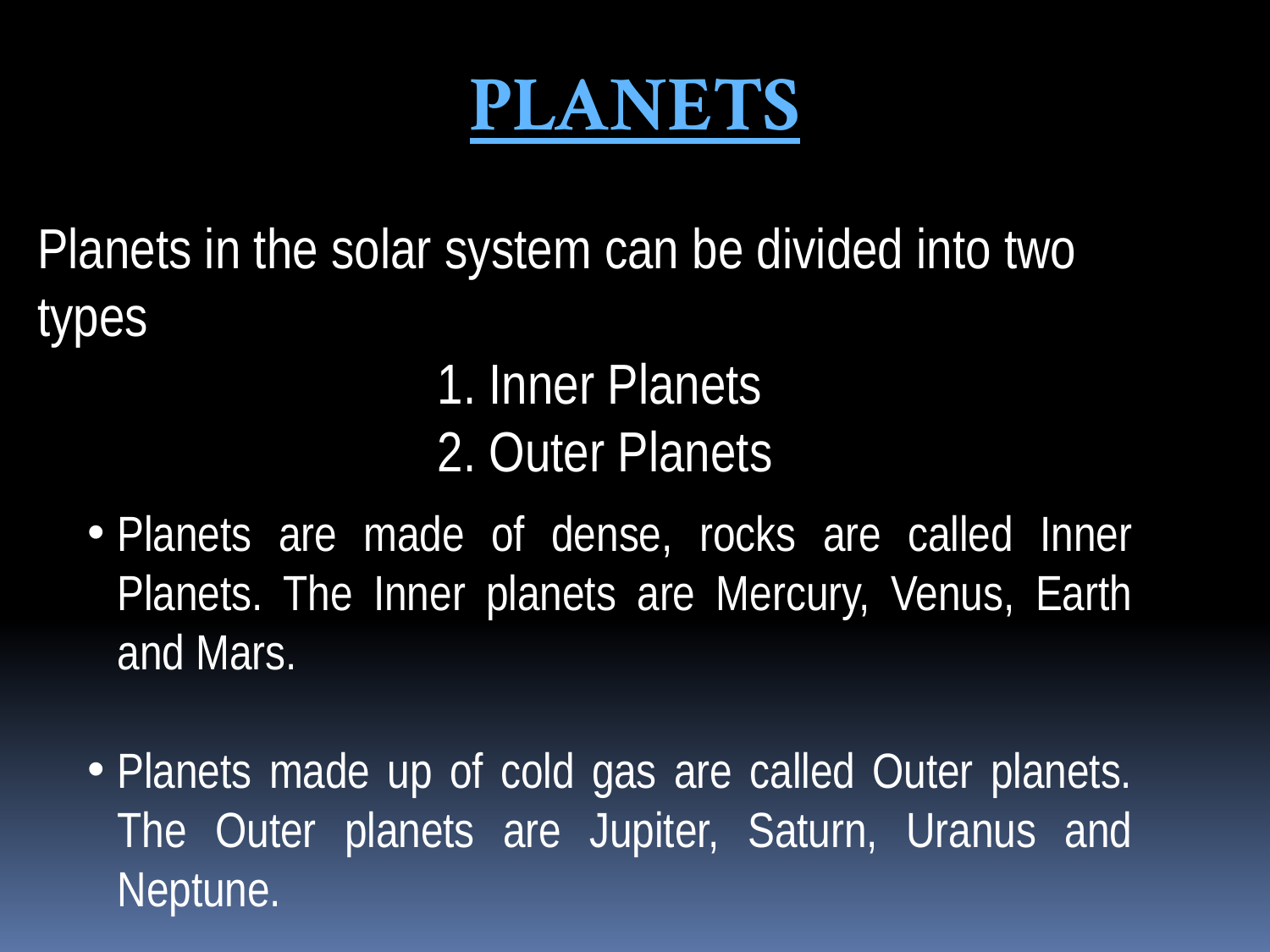

PLANETS
Planets in the solar system can be divided into two types
                               1. Inner Planets
                               2. Outer Planets
Planets are made of dense, rocks are called Inner Planets. The Inner planets are Mercury, Venus, Earth and Mars.

Planets made up of cold gas are called Outer planets. The Outer planets are Jupiter, Saturn, Uranus and Neptune.